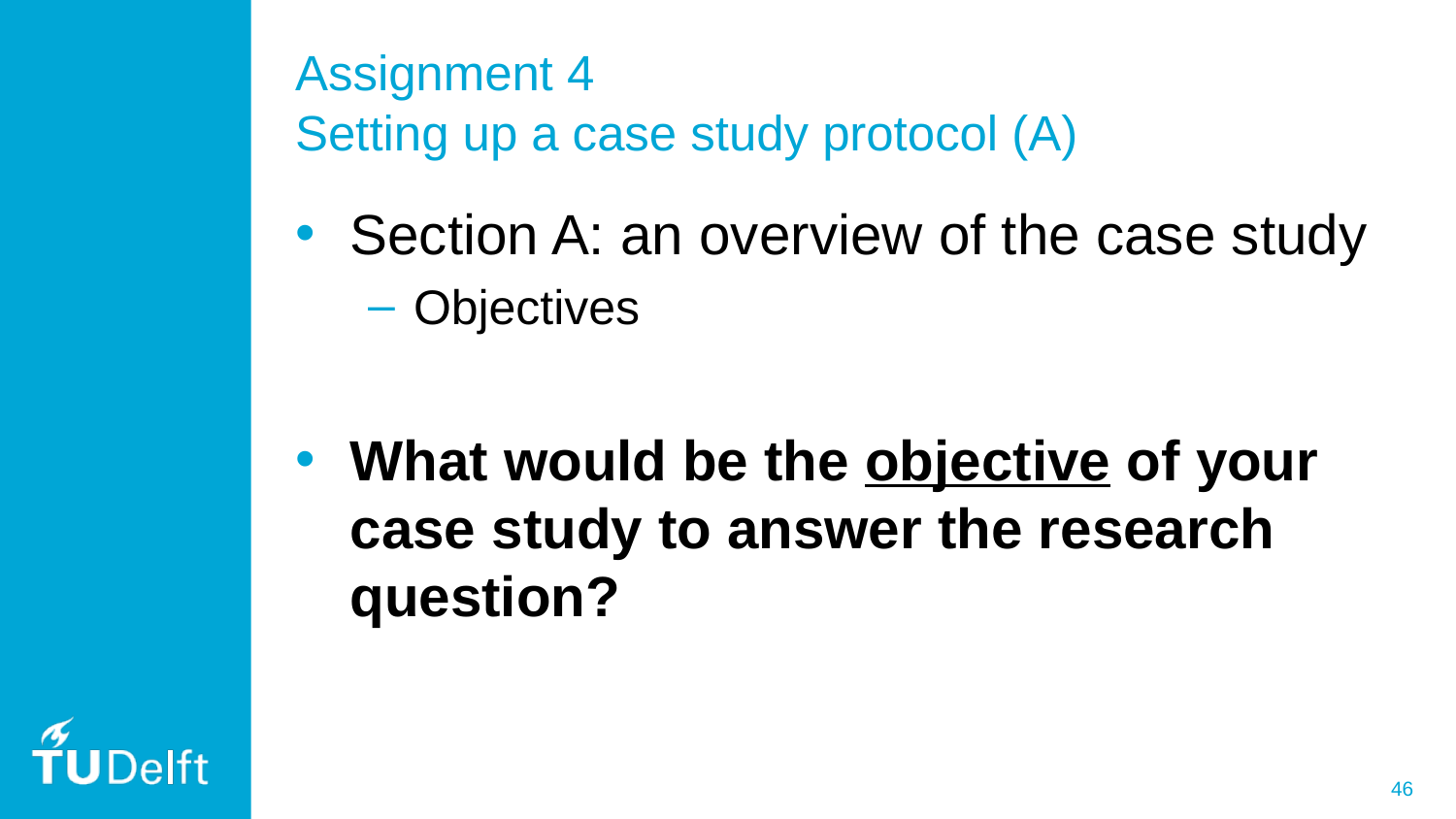

# Assignment 4 Setting up a case study protocol (A)
Section A: an overview of the case study
Objectives

What would be the objective of your case study to answer the research question?